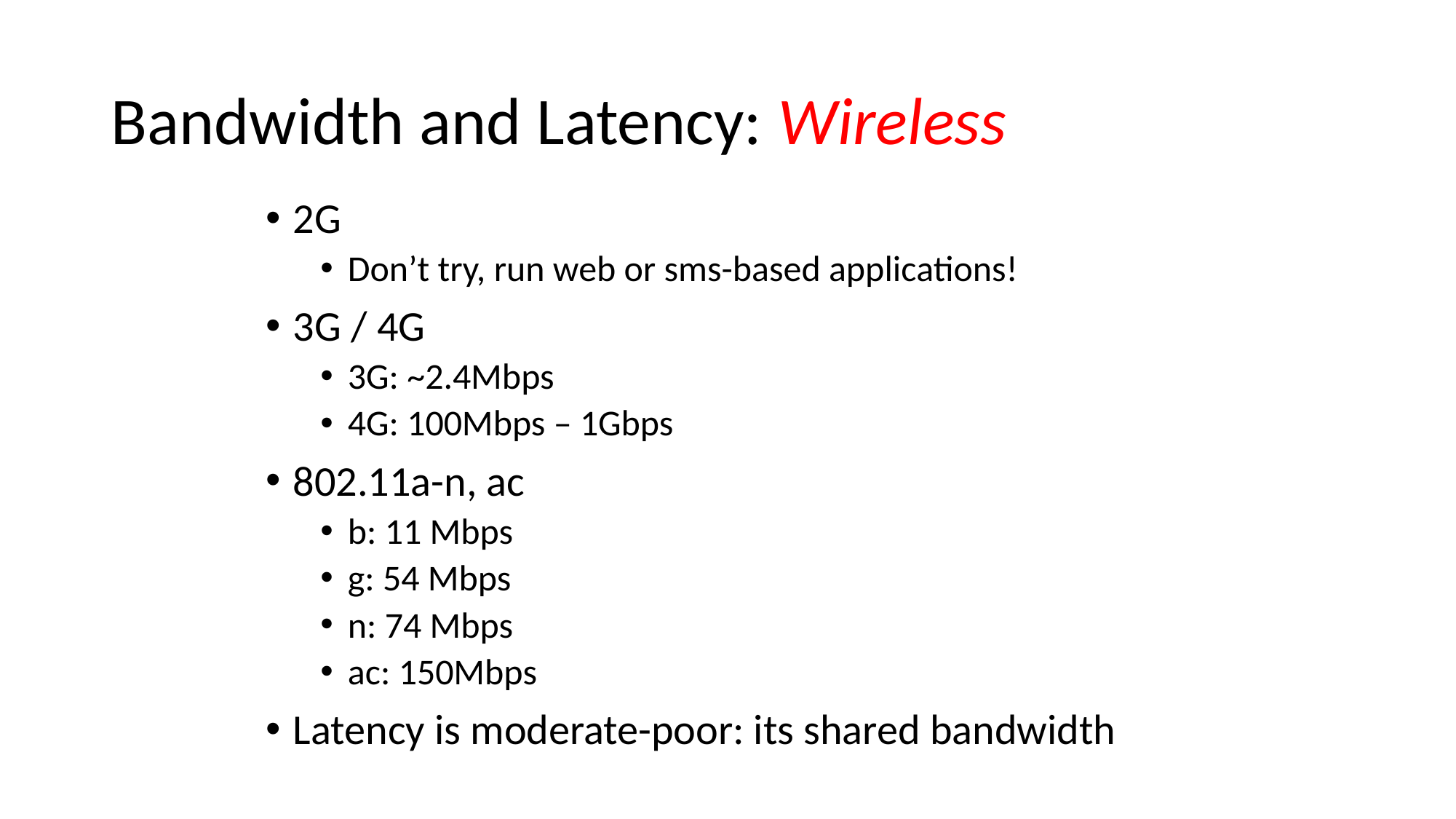

# Bandwidth and Latency: Wireless
2G
Don’t try, run web or sms-based applications!
3G / 4G
3G: ~2.4Mbps
4G: 100Mbps – 1Gbps
802.11a-n, ac
b: 11 Mbps
g: 54 Mbps
n: 74 Mbps
ac: 150Mbps
Latency is moderate-poor: its shared bandwidth